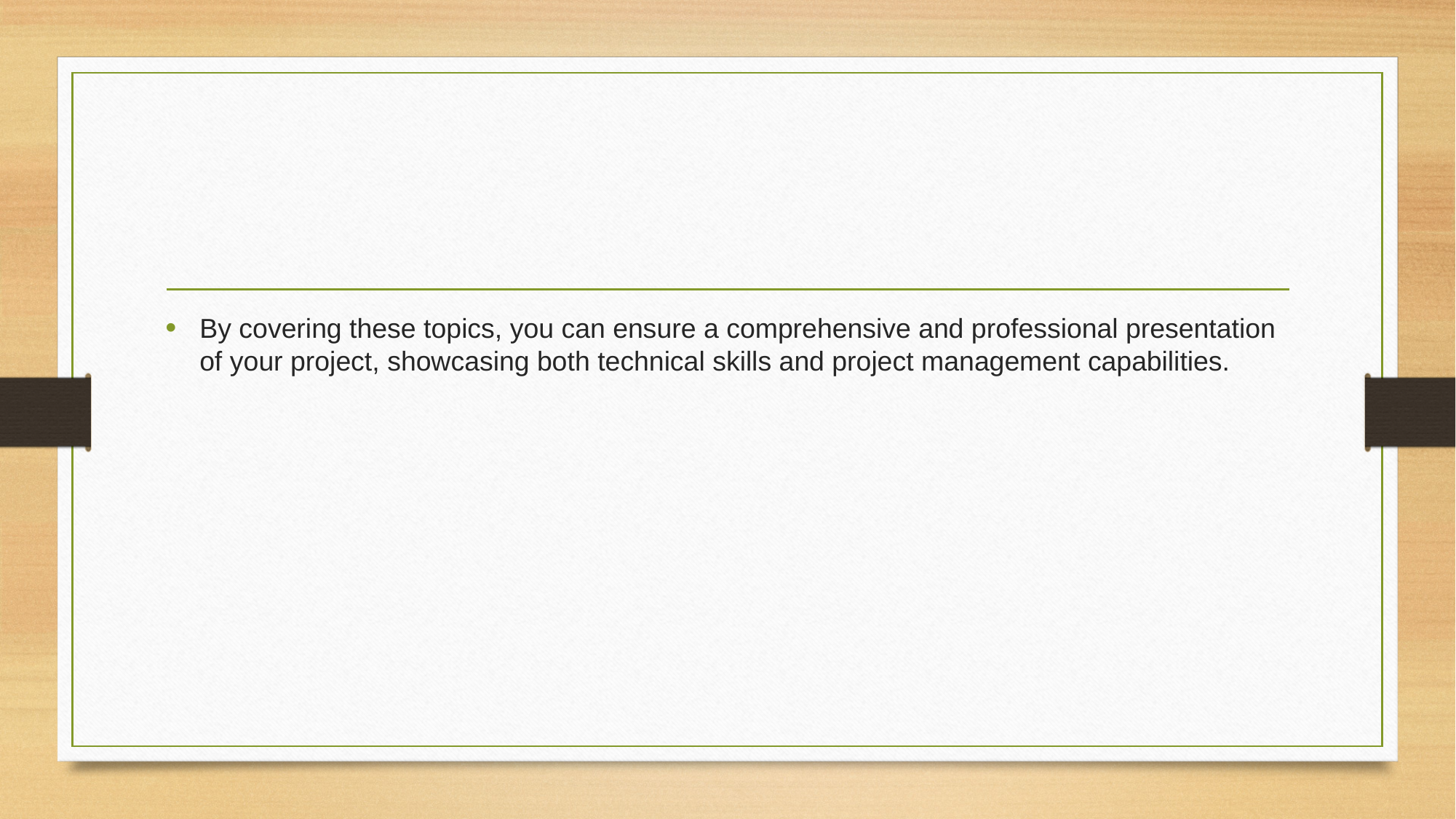

#
By covering these topics, you can ensure a comprehensive and professional presentation of your project, showcasing both technical skills and project management capabilities.